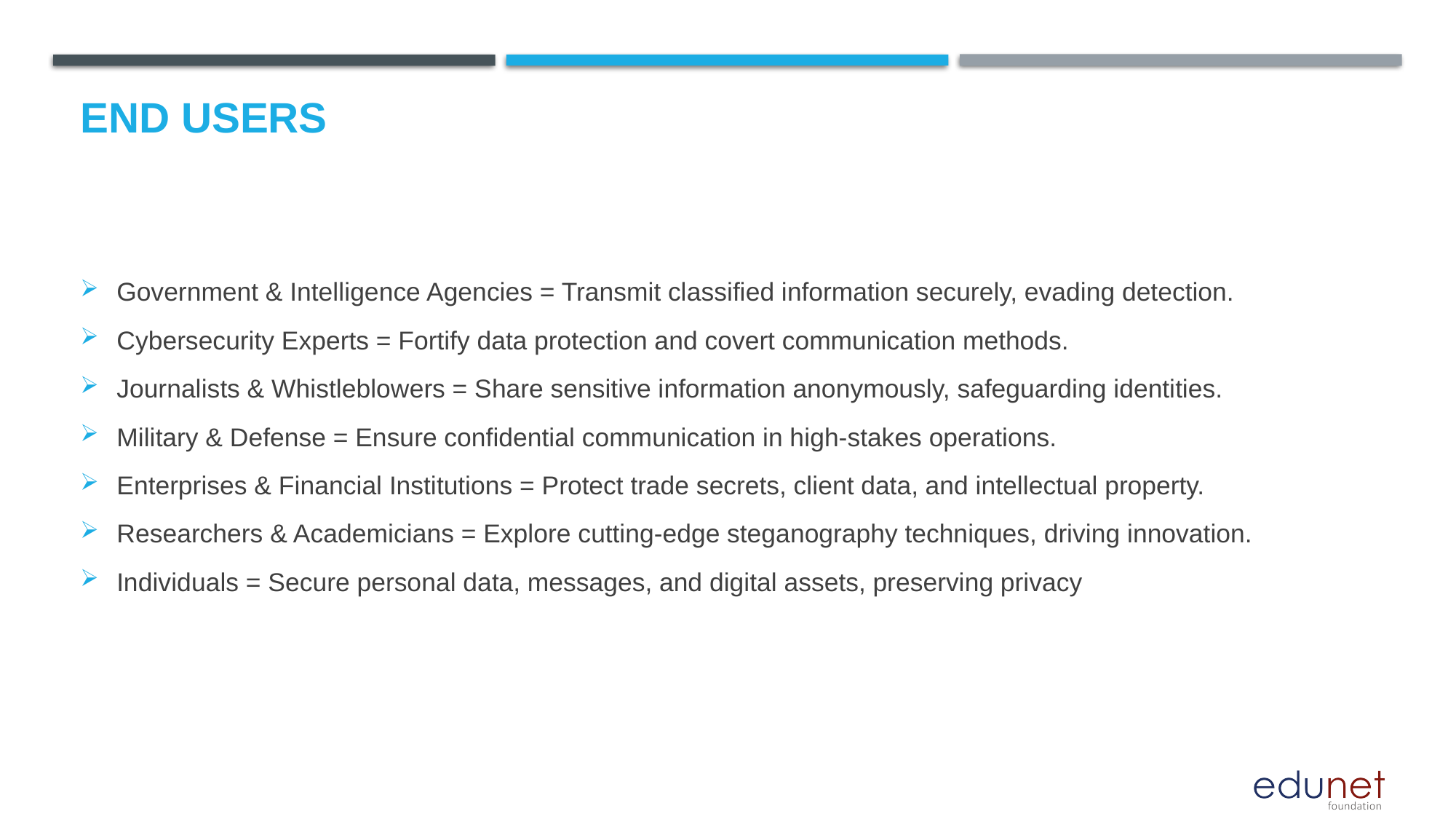

# End users
Government & Intelligence Agencies = Transmit classified information securely, evading detection.
Cybersecurity Experts = Fortify data protection and covert communication methods.
Journalists & Whistleblowers = Share sensitive information anonymously, safeguarding identities.
Military & Defense = Ensure confidential communication in high-stakes operations.
Enterprises & Financial Institutions = Protect trade secrets, client data, and intellectual property.
Researchers & Academicians = Explore cutting-edge steganography techniques, driving innovation.
Individuals = Secure personal data, messages, and digital assets, preserving privacy